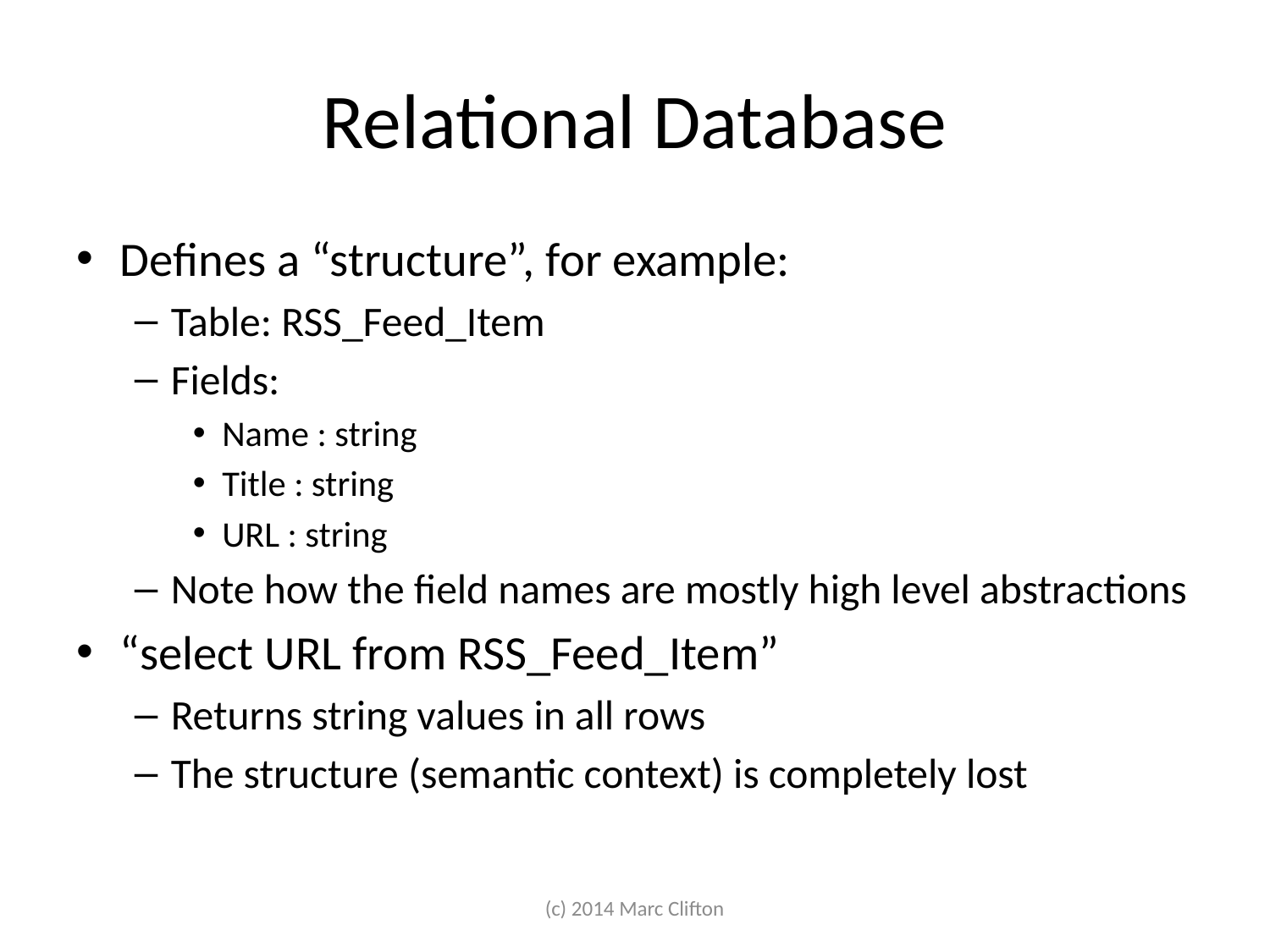

# Relational Database
Defines a “structure”, for example:
Table: RSS_Feed_Item
Fields:
Name : string
Title : string
URL : string
Note how the field names are mostly high level abstractions
“select URL from RSS_Feed_Item”
Returns string values in all rows
The structure (semantic context) is completely lost
(c) 2014 Marc Clifton